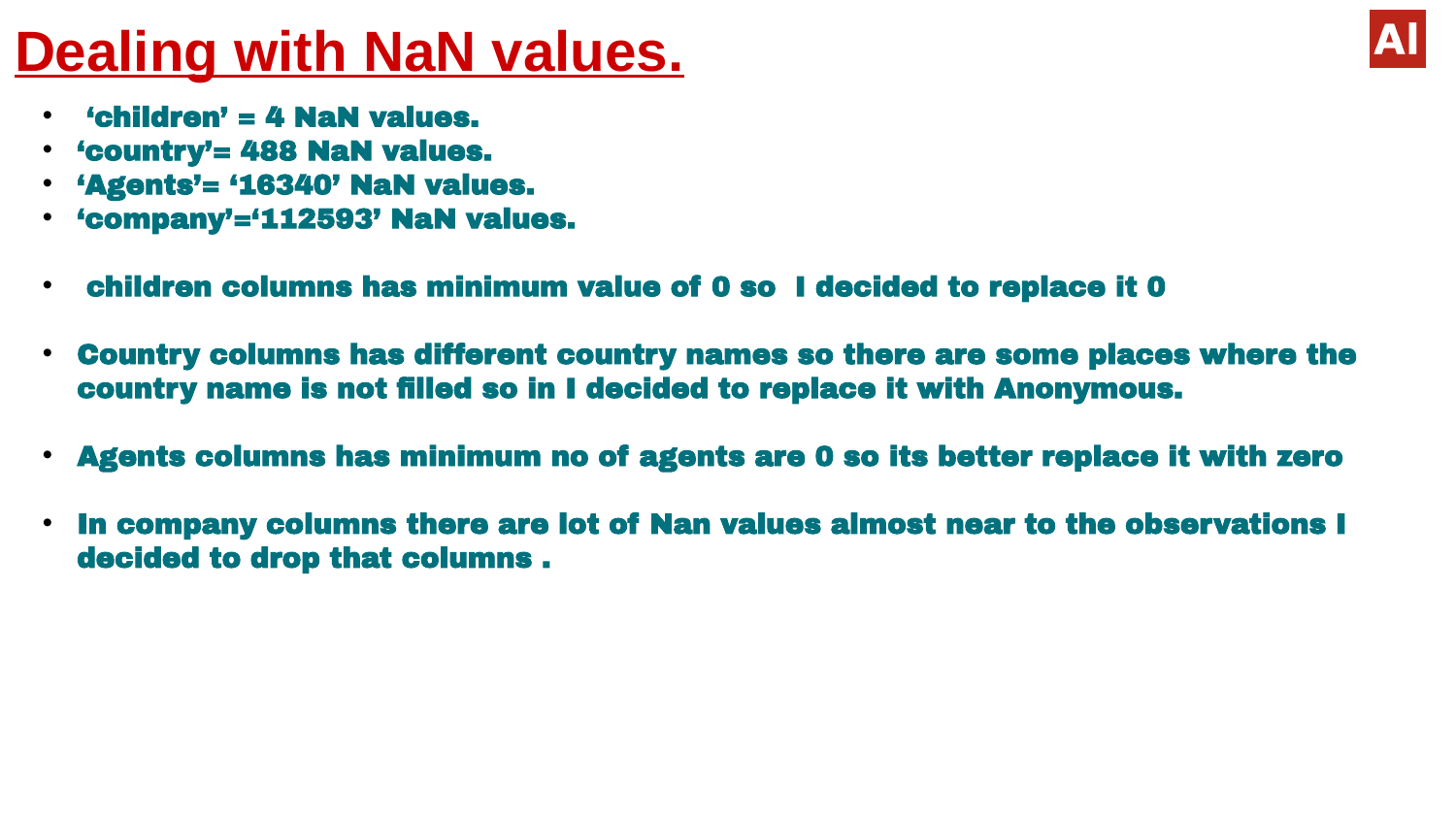

# Dealing with NaN values.
 ‘children’ = 4 NaN values.
‘country’= 488 NaN values.
‘Agents’= ‘16340’ NaN values.
‘company’=‘112593’ NaN values.

 children columns has minimum value of 0 so  I decided to replace it 0

Country columns has different country names so there are some places where the country name is not filled so in I decided to replace it with Anonymous.

Agents columns has minimum no of agents are 0 so its better replace it with zero

In company columns there are lot of Nan values almost near to the observations I decided to drop that columns .